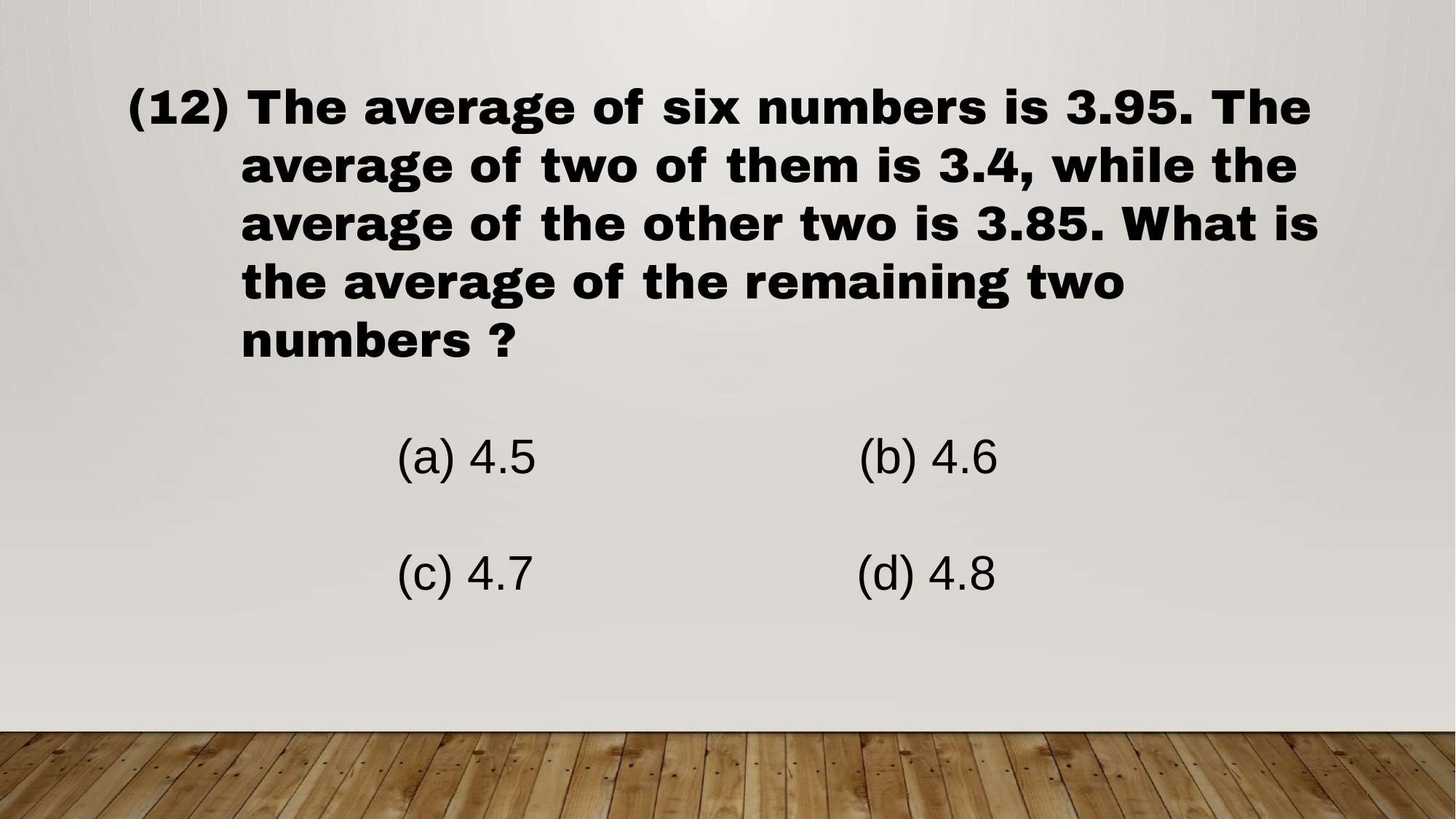

The average of six numbers is 3.95. The
       average of two of them is 3.4, while the
       average of the other two is 3.85. What is
       the average of the remaining two
       numbers ?

                    (a) 4.5                        (b) 4.6

                    (c) 4.7                        (d) 4.8